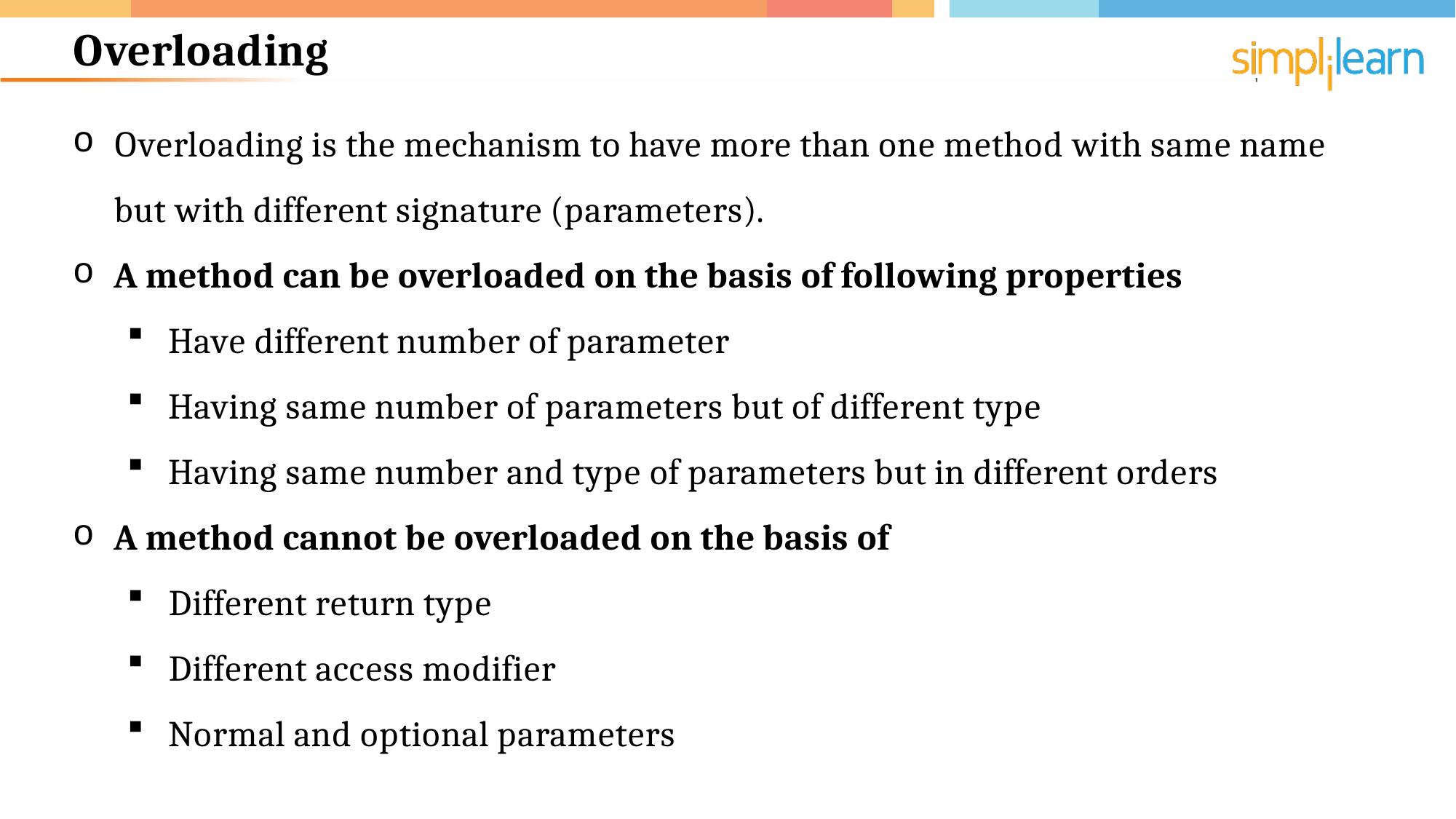

# Overloading
Overloading is the mechanism to have more than one method with same name but with different signature (parameters).
A method can be overloaded on the basis of following properties
Have different number of parameter
Having same number of parameters but of different type
Having same number and type of parameters but in different orders
A method cannot be overloaded on the basis of
Different return type
Different access modifier
Normal and optional parameters